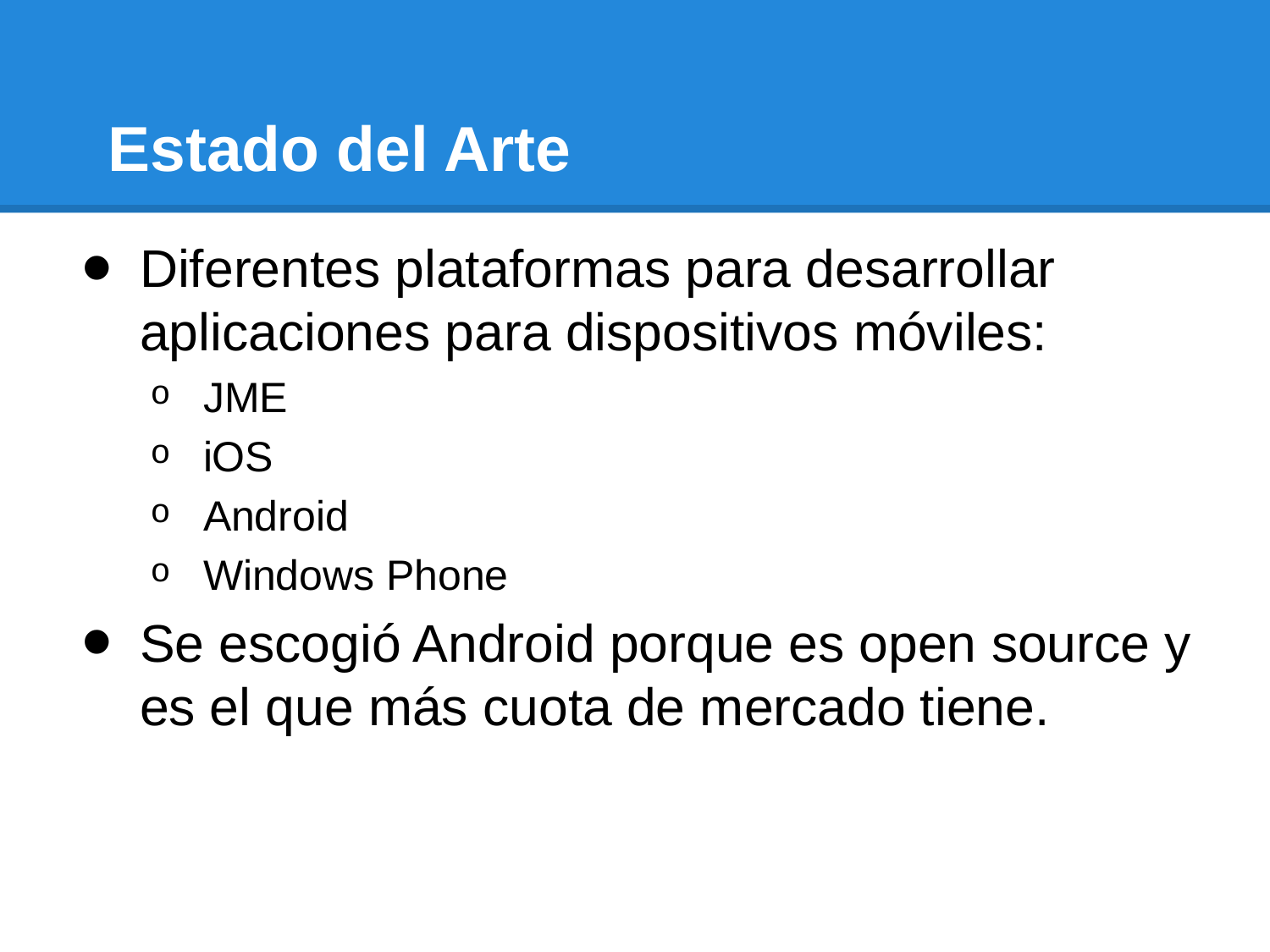

# Estado del Arte
Diferentes plataformas para desarrollar aplicaciones para dispositivos móviles:
JME
iOS
Android
Windows Phone
Se escogió Android porque es open source y es el que más cuota de mercado tiene.